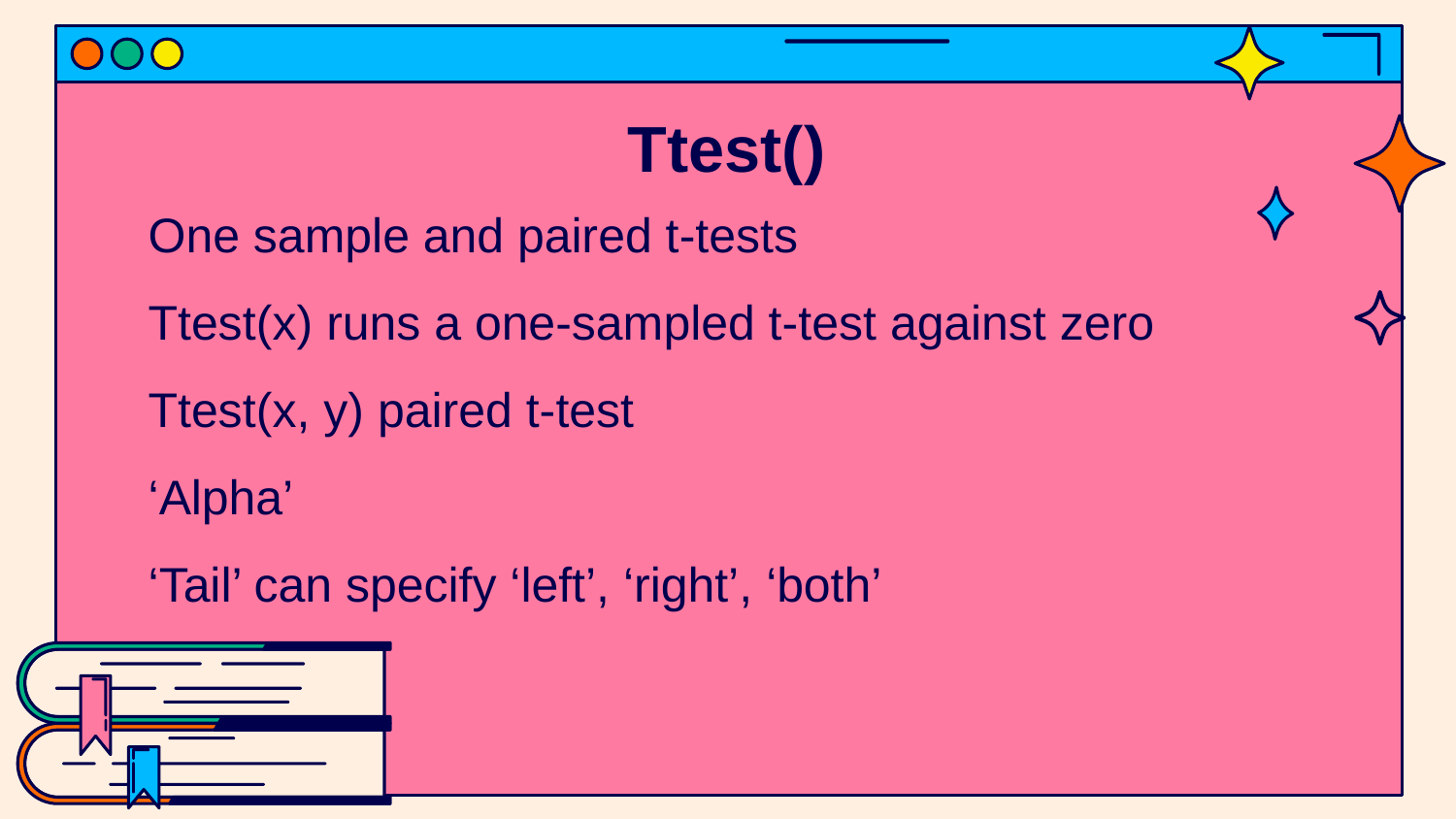

# Ttest()

One sample and paired t-tests
Ttest(x) runs a one-sampled t-test against zero
Ttest(x, y) paired t-test
‘Alpha’
‘Tail’ can specify ‘left’, ‘right’, ‘both’